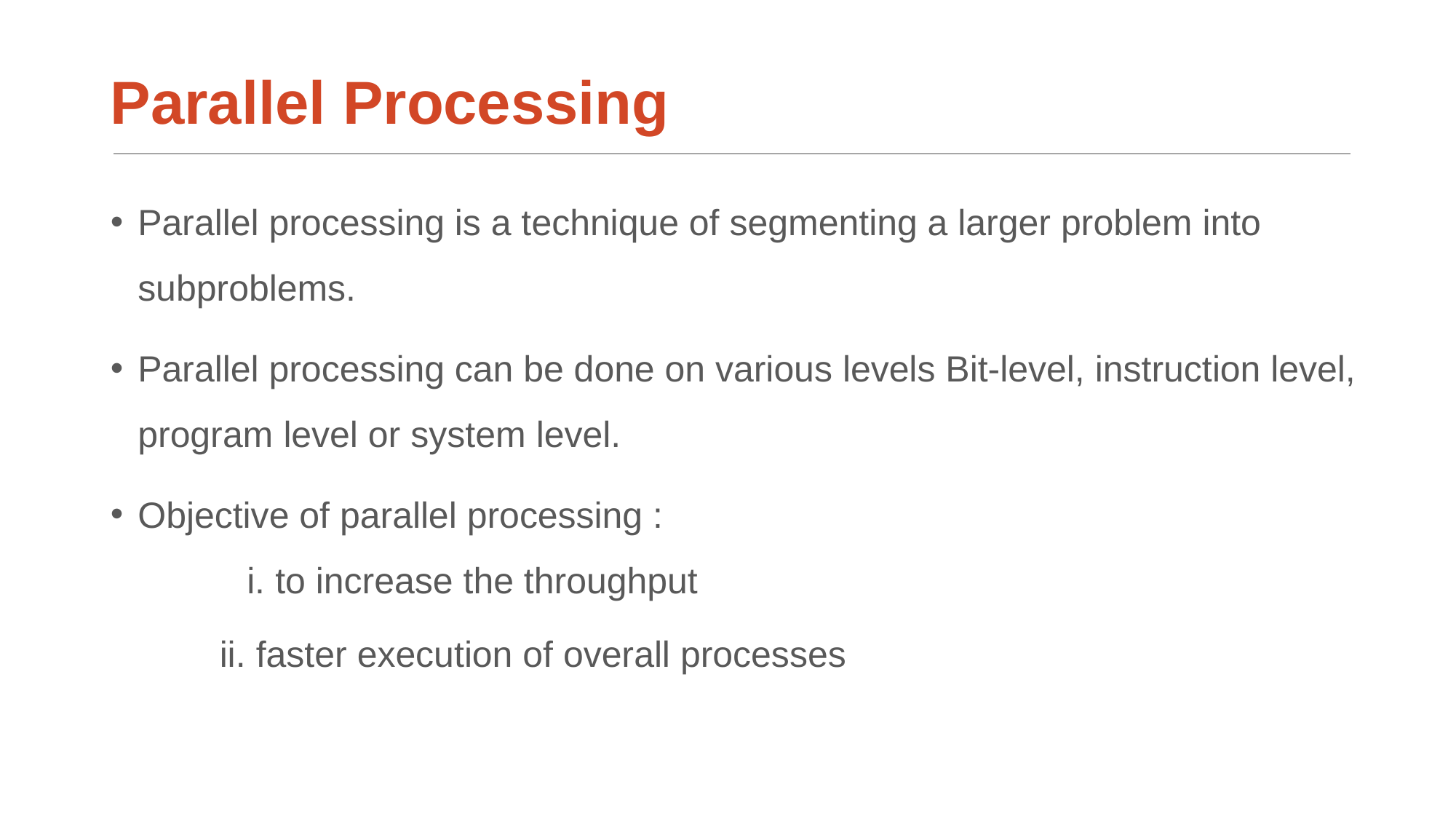

# Parallel Processing
Parallel processing is a technique of segmenting a larger problem into subproblems.
Parallel processing can be done on various levels Bit-level, instruction level, program level or system level.
Objective of parallel processing :
	i. to increase the throughput
ii. faster execution of overall processes